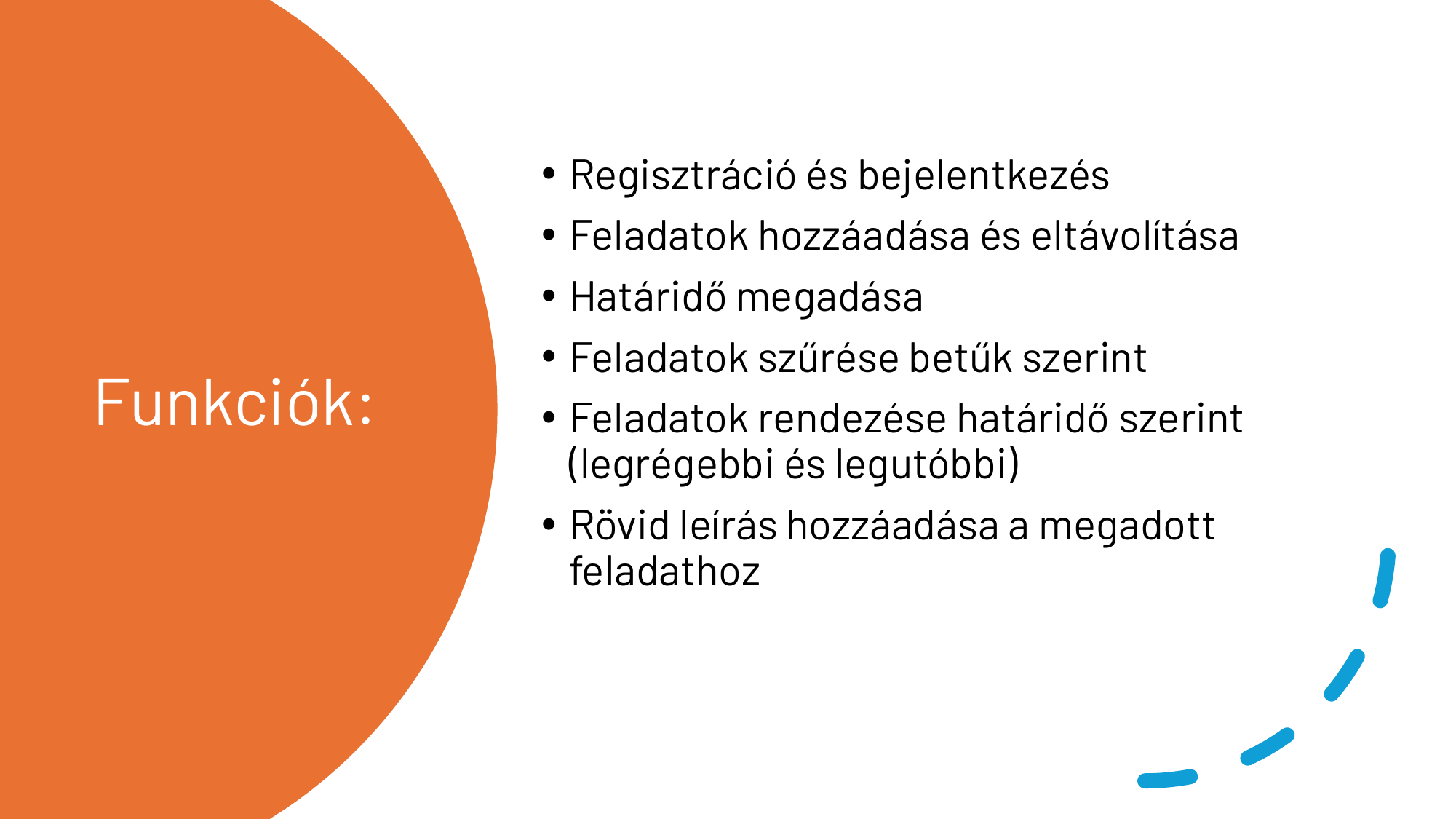

Regisztráció és bejelentkezés
Feladatok hozzáadása és eltávolítása
Határidő megadása
Feladatok szűrése betűk szerint
Feladatok rendezése határidő szerint (legrégebbi és legutóbbi)
Rövid leírás hozzáadása a megadott feladathoz

# Funkciók: